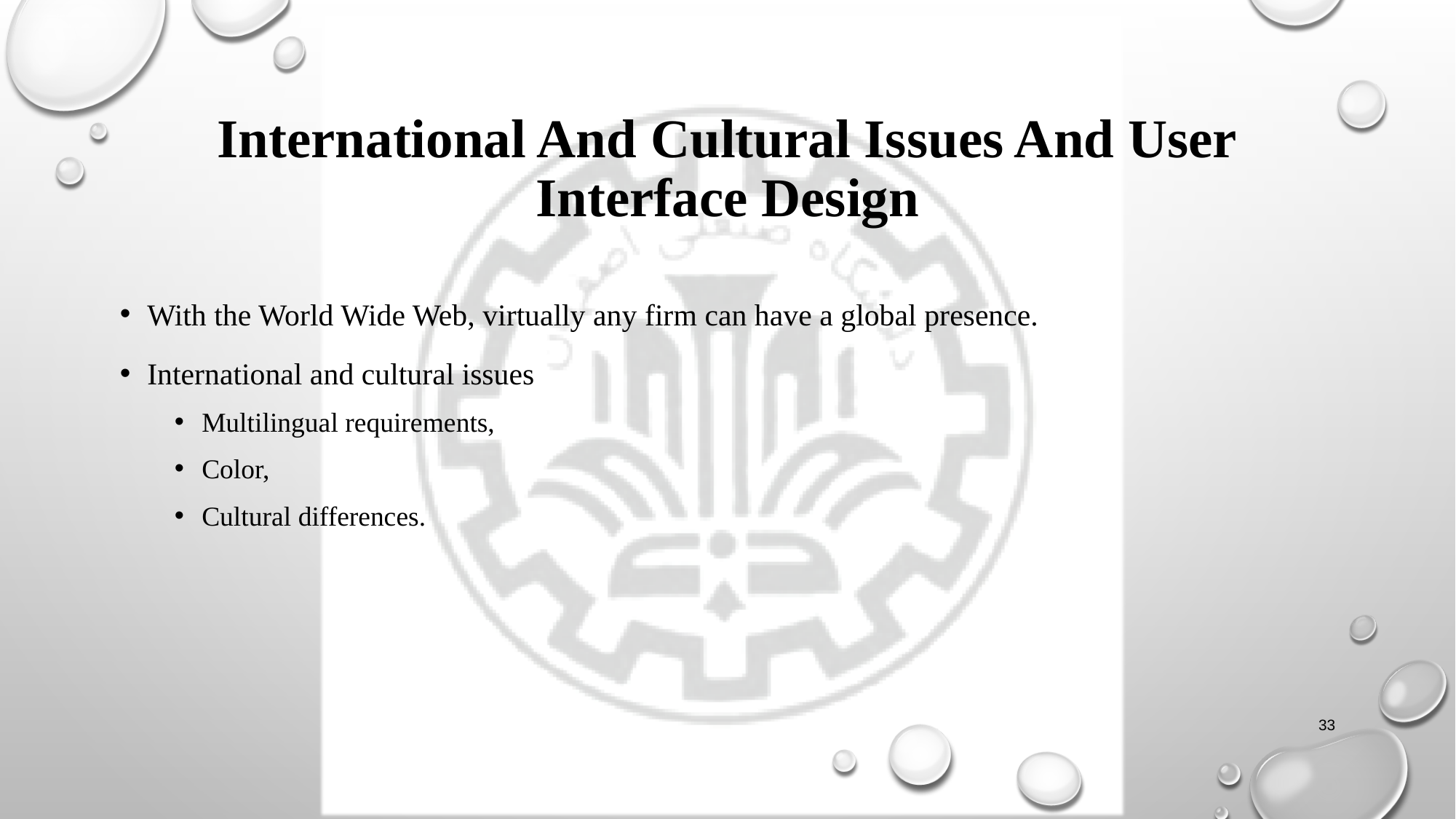

# International And Cultural Issues And User Interface Design
With the World Wide Web, virtually any firm can have a global presence.
International and cultural issues
Multilingual requirements,
Color,
Cultural differences.
33